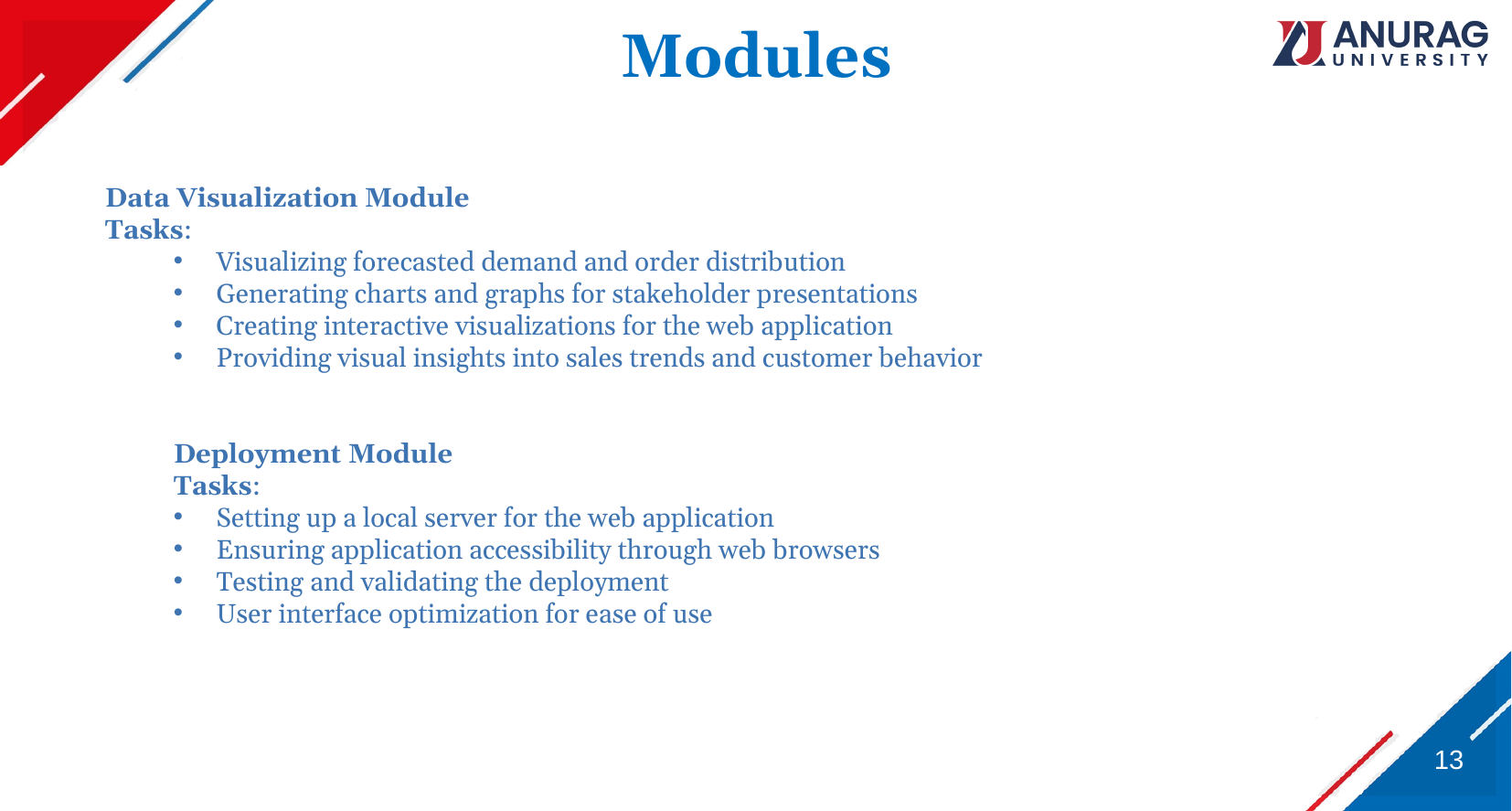

# Modules
Data Visualization Module
Tasks:
Visualizing forecasted demand and order distribution
Generating charts and graphs for stakeholder presentations
Creating interactive visualizations for the web application
Providing visual insights into sales trends and customer behavior

Deployment Module
Tasks:
Setting up a local server for the web application
Ensuring application accessibility through web browsers
Testing and validating the deployment
User interface optimization for ease of use